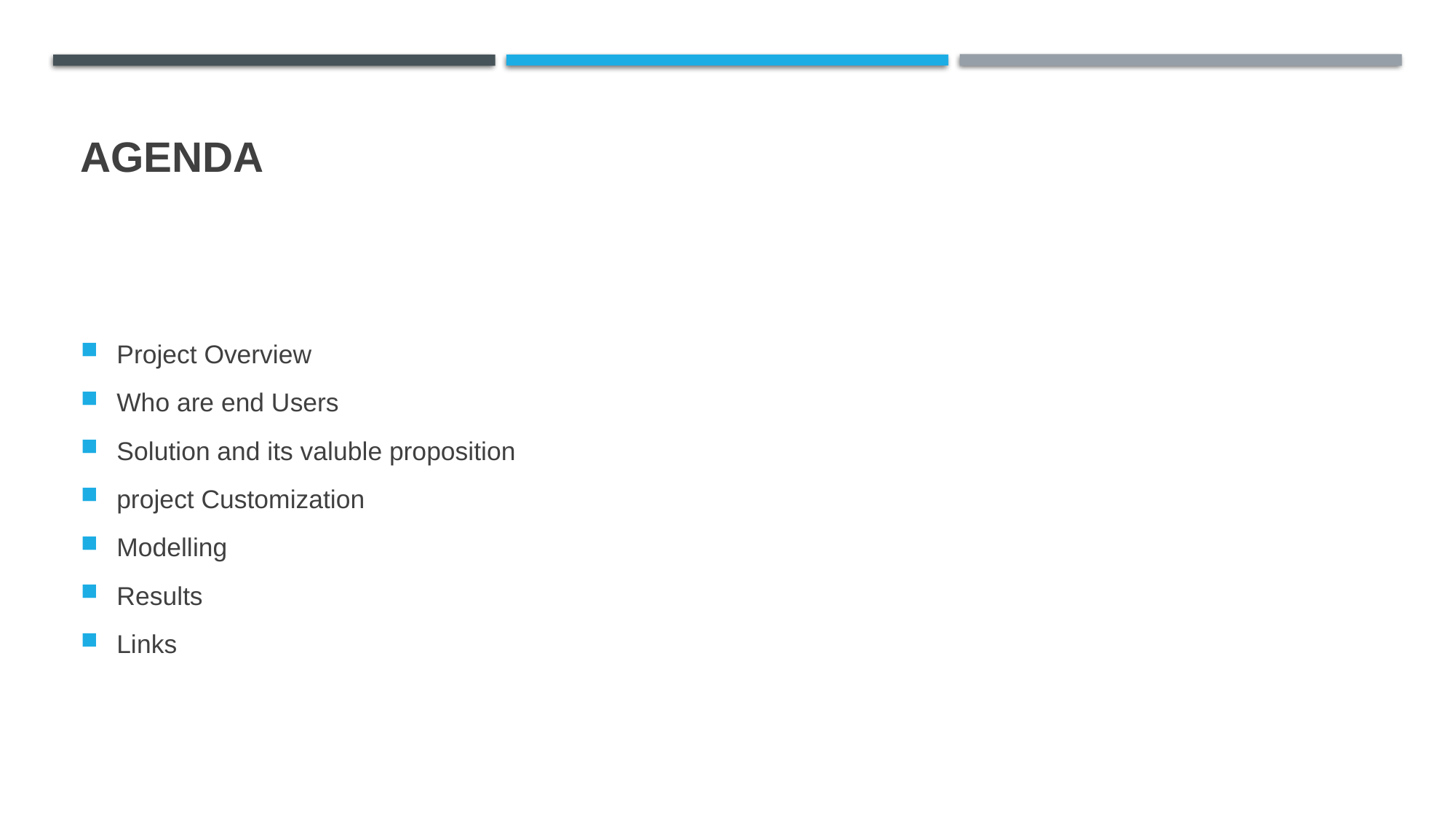

# AGENDA
Project Overview
Who are end Users
Solution and its valuble proposition
project Customization
Modelling
Results
Links